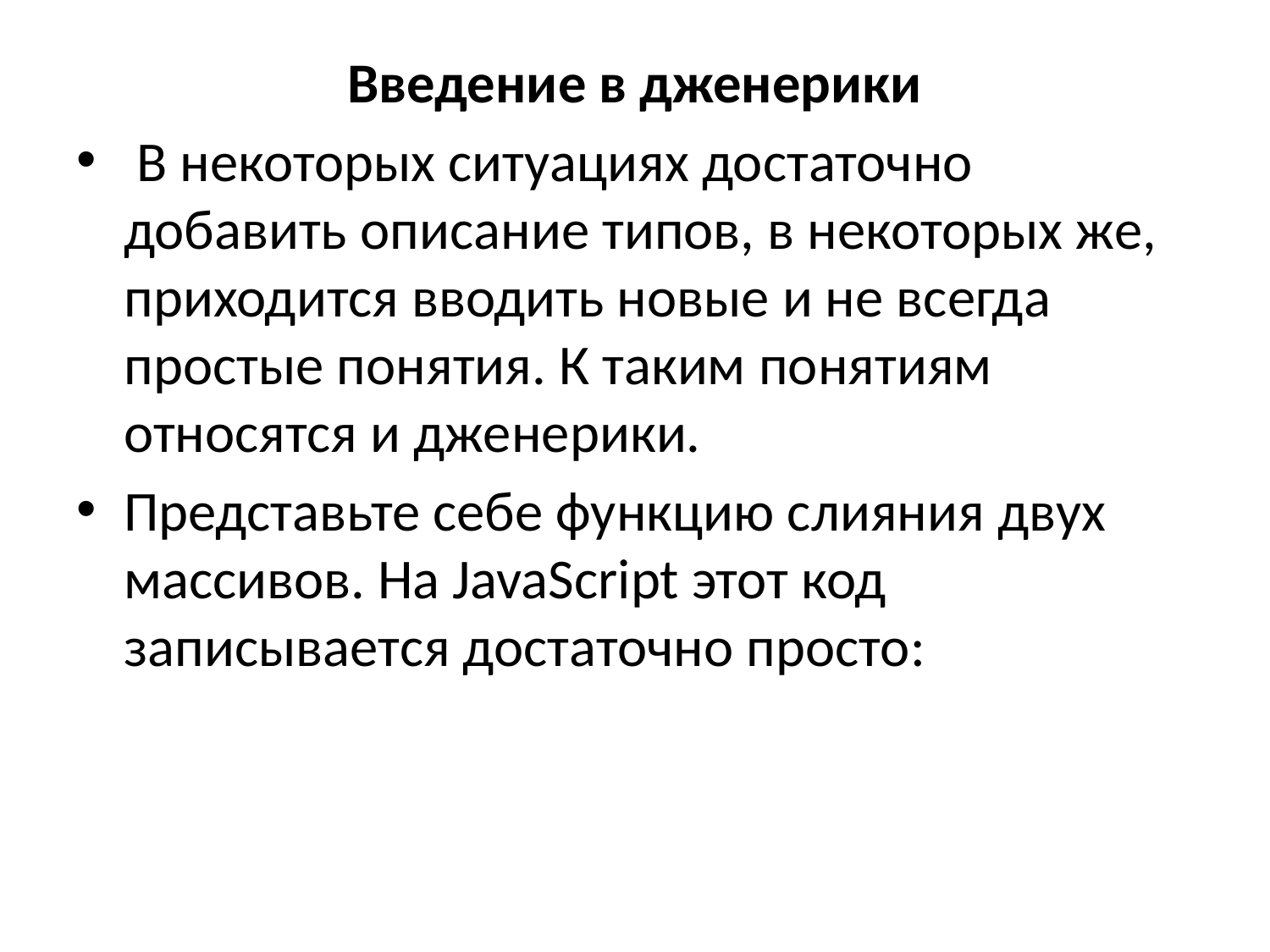

Введение в дженерики
 В некоторых ситуациях достаточно добавить описание типов, в некоторых же, приходится вводить новые и не всегда простые понятия. К таким понятиям относятся и дженерики.
Представьте себе функцию слияния двух массивов. На JavaScript этот код записывается достаточно просто: